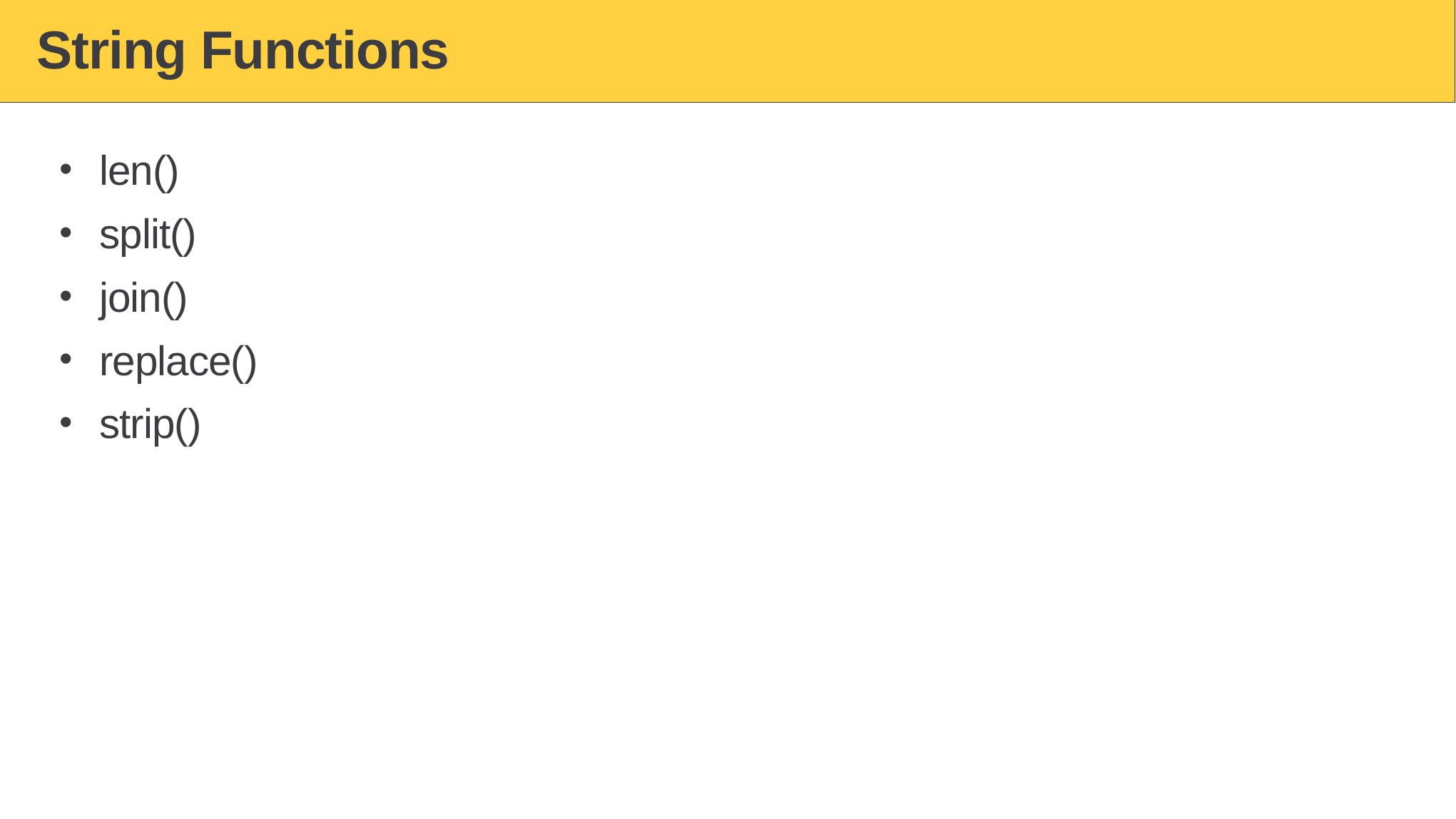

# String Functions
len()
split()
join()
replace()
strip()